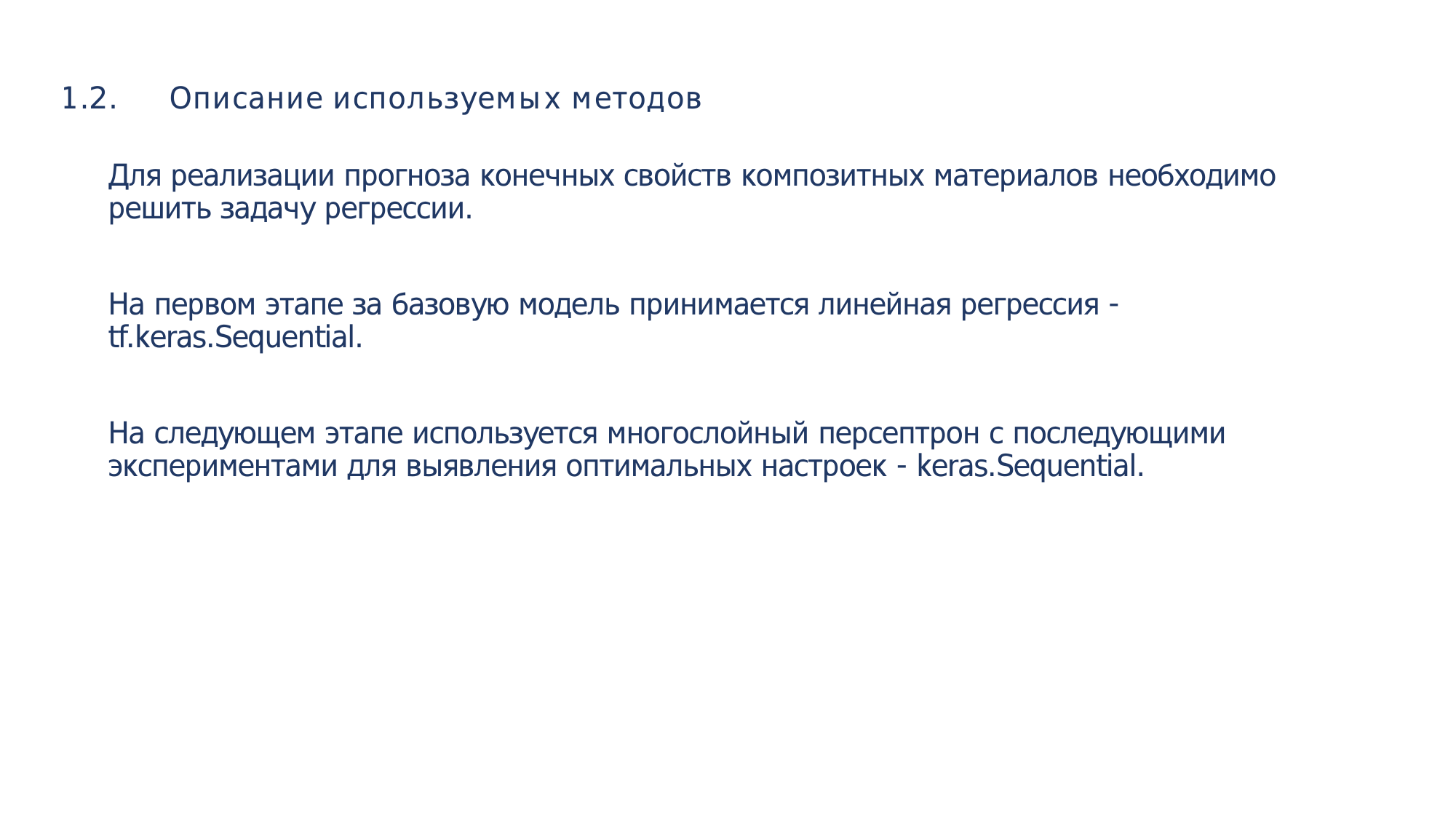

# 1.2.	Описание используемых методов
Для реализации прогноза конечных свойств композитных материалов необходимо решить задачу регрессии.

На первом этапе за базовую модель принимается линейная регрессия - tf.keras.Sequential.

На следующем этапе используется многослойный персептрон с последующими экспериментами для выявления оптимальных настроек - keras.Sequential.